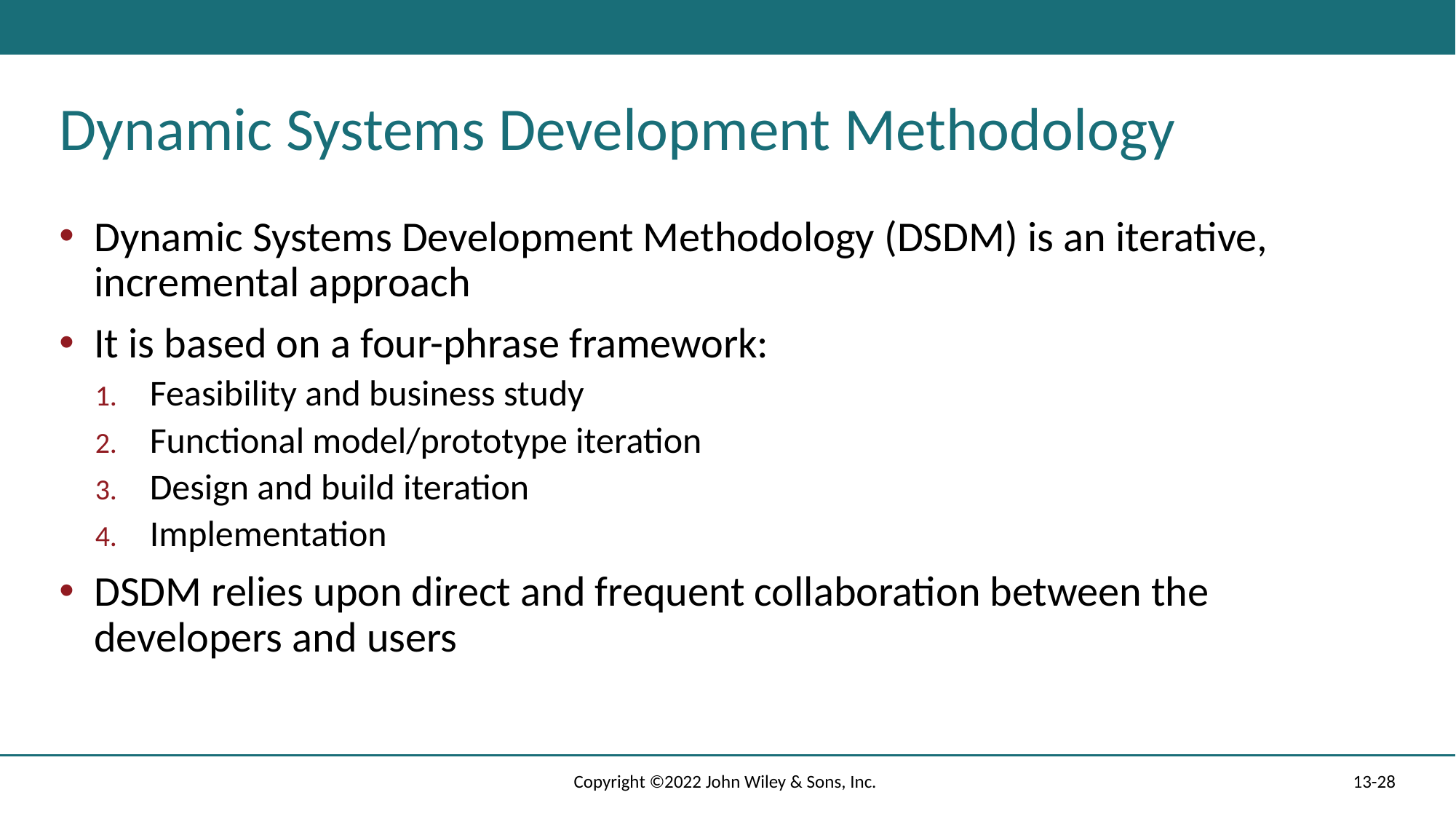

# Dynamic Systems Development Methodology
Dynamic Systems Development Methodology (DSDM) is an iterative, incremental approach
It is based on a four-phrase framework:
Feasibility and business study
Functional model/prototype iteration
Design and build iteration
Implementation
DSDM relies upon direct and frequent collaboration between the developers and users
Copyright ©2022 John Wiley & Sons, Inc.
13-28